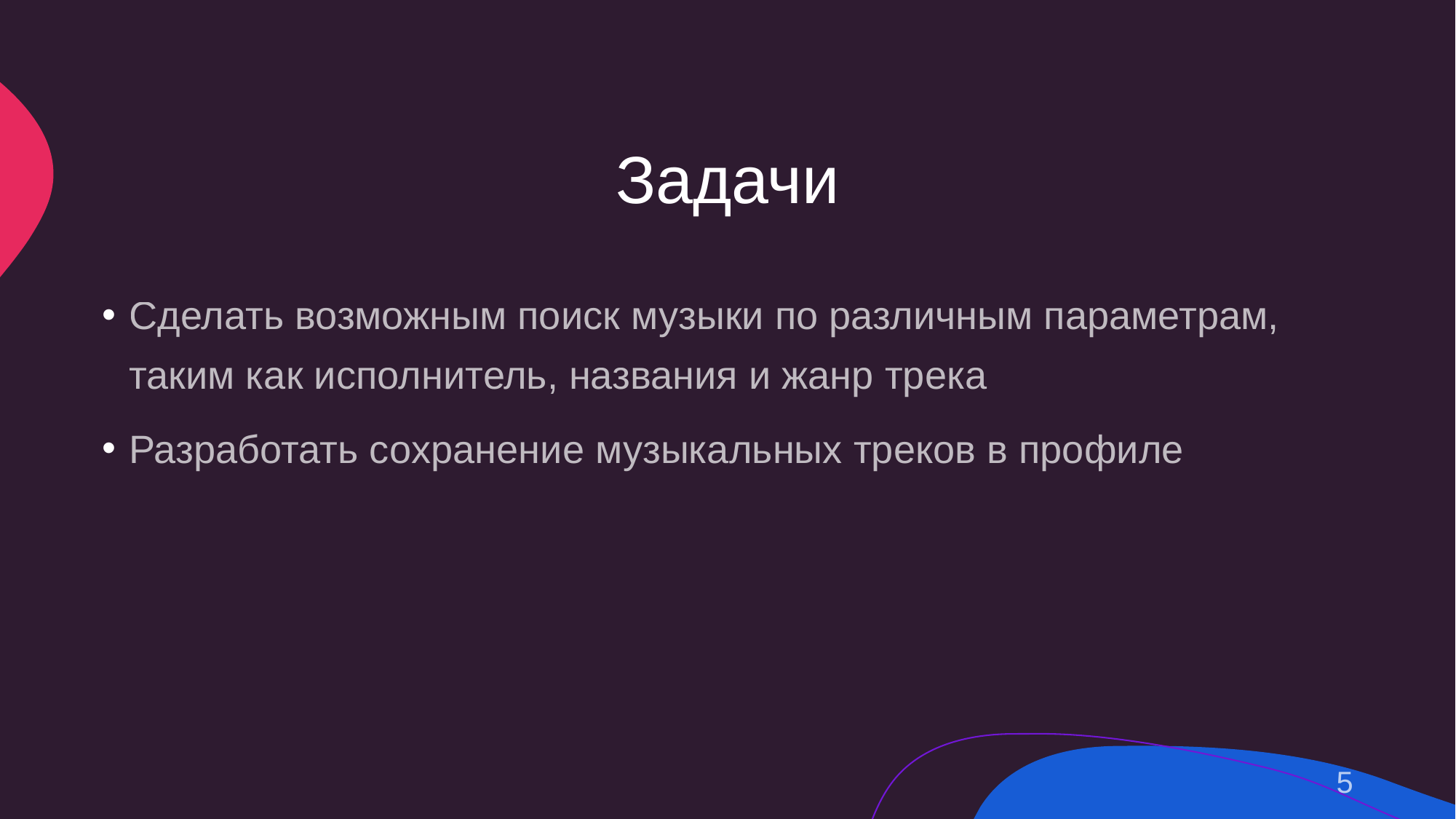

# Задачи
Сделать возможным поиск музыки по различным параметрам, таким как исполнитель, названия и жанр трека
Разработать сохранение музыкальных треков в профиле

5